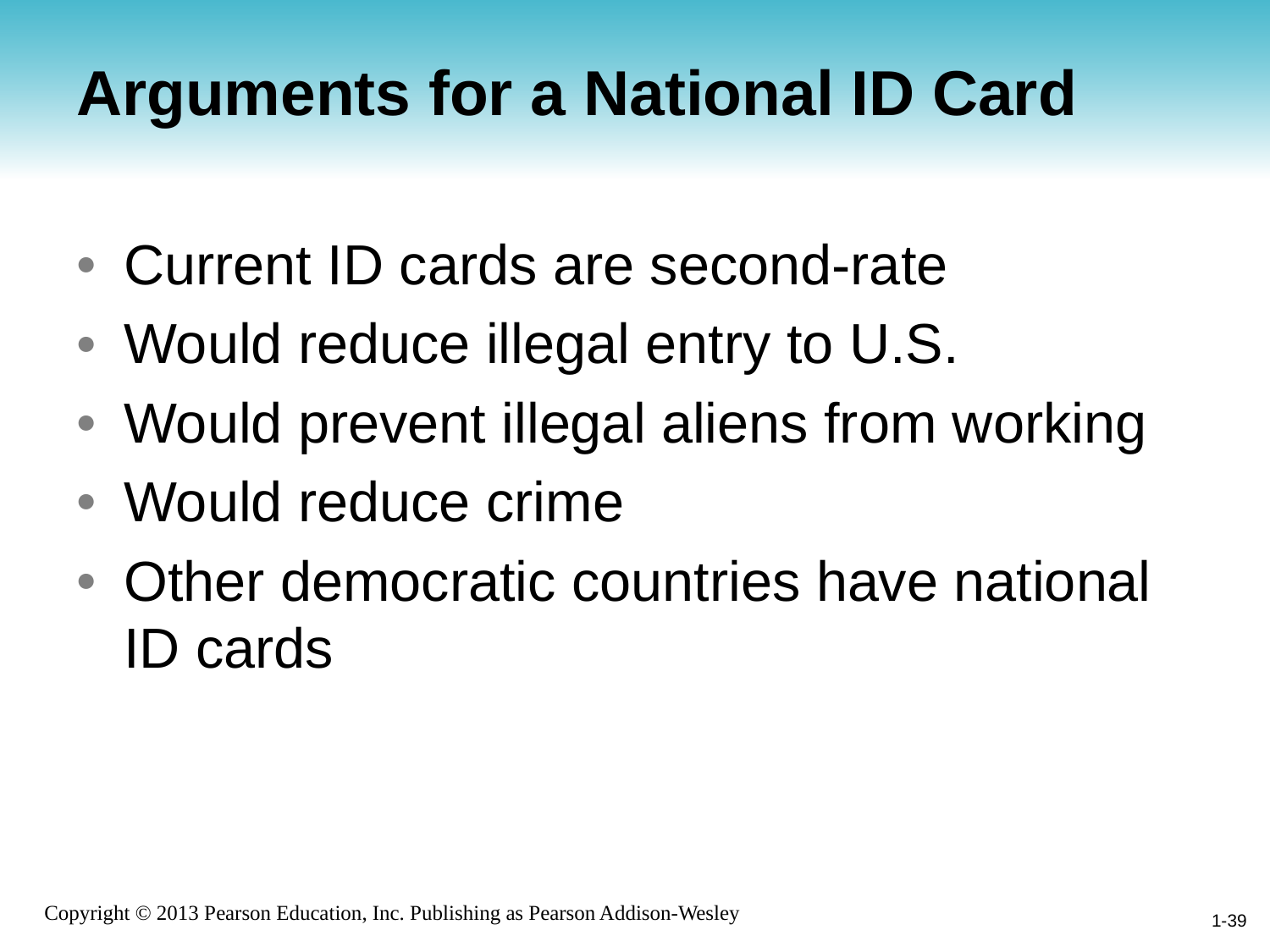

# Arguments for a National ID Card
Current ID cards are second-rate
Would reduce illegal entry to U.S.
Would prevent illegal aliens from working
Would reduce crime
Other democratic countries have national ID cards
1-39